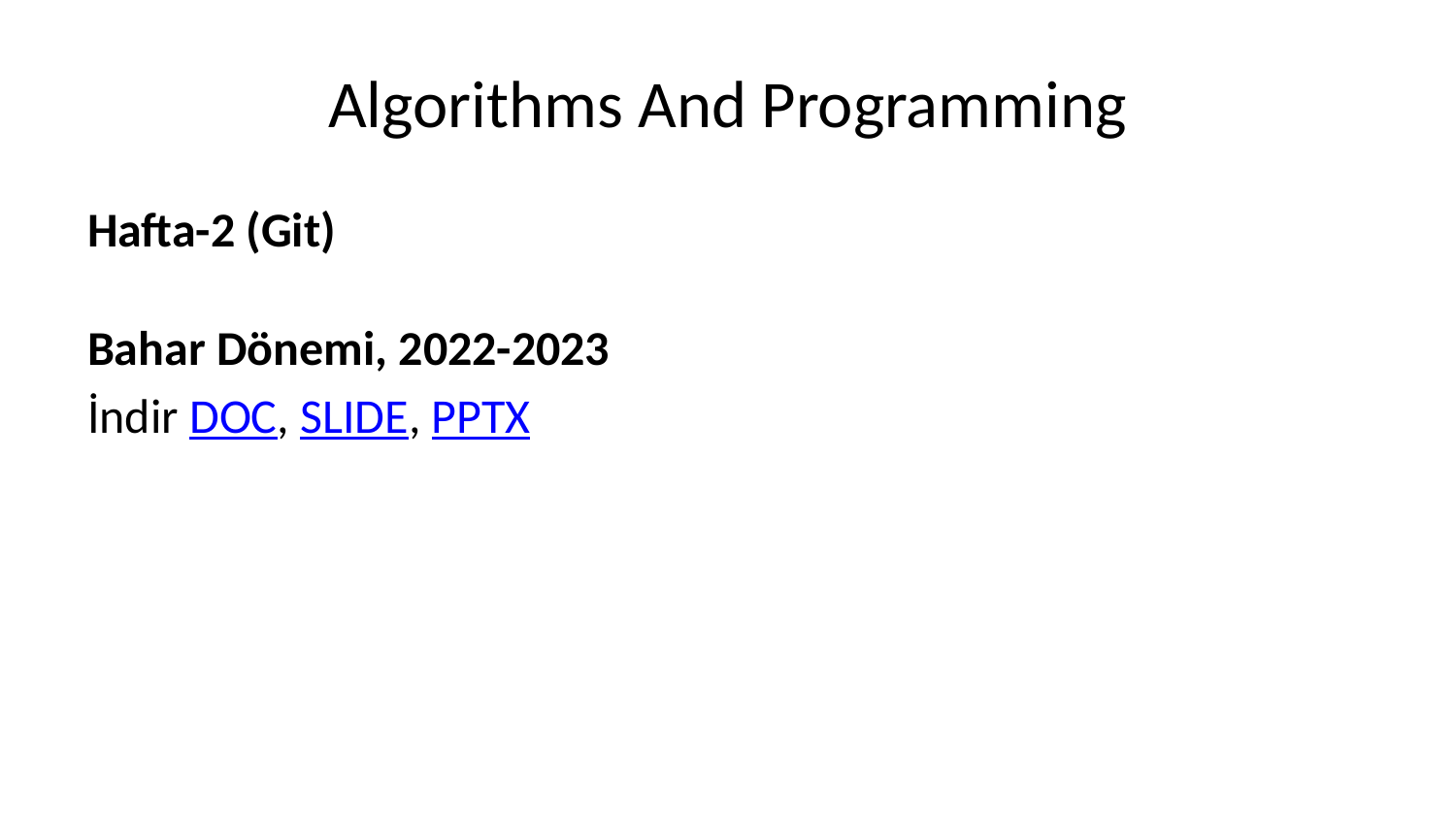

# Algorithms And Programming
Hafta-2 (Git)
Bahar Dönemi, 2022-2023
İndir DOC, SLIDE, PPTX